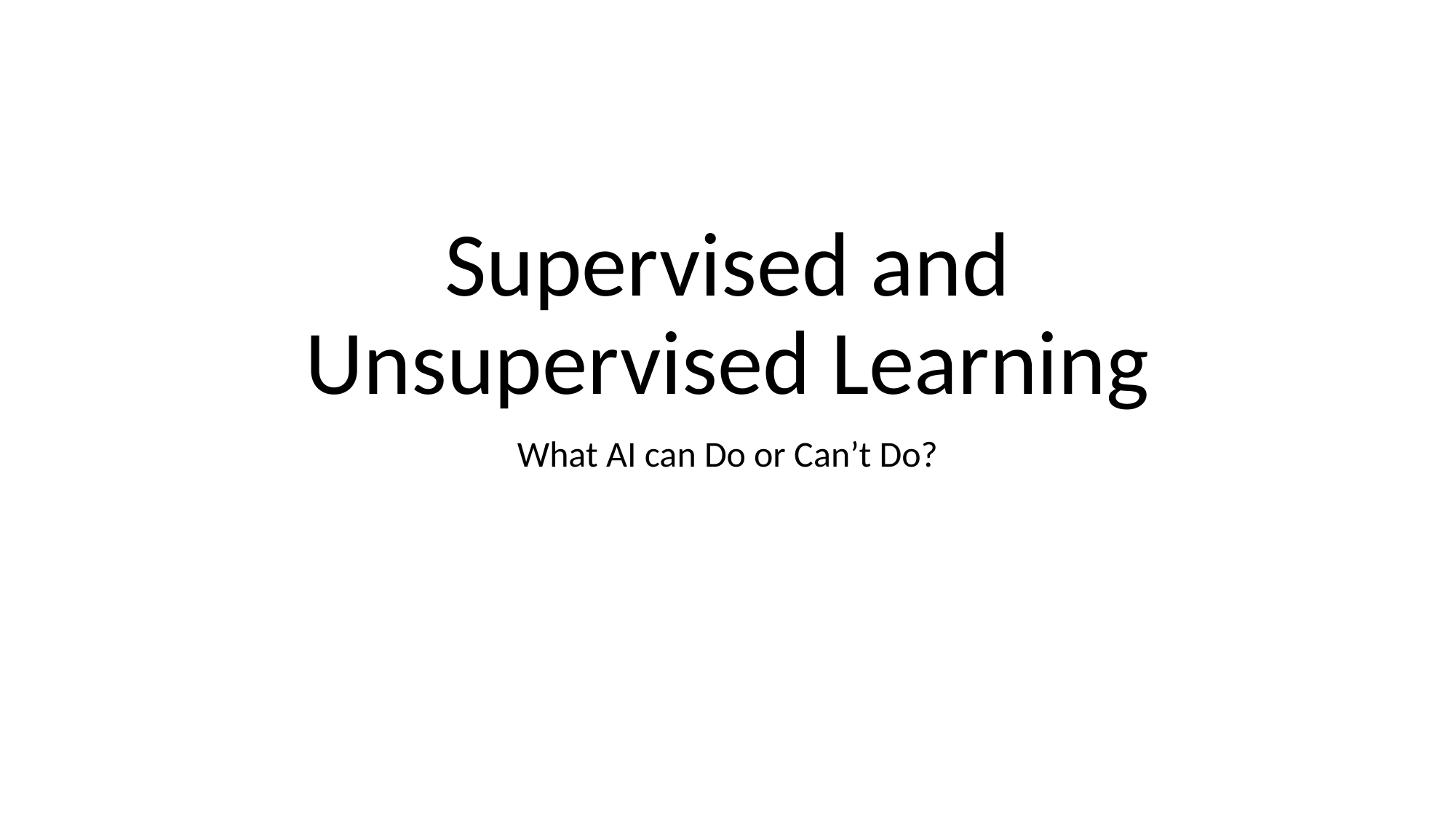

# Supervised and Unsupervised Learning
What AI can Do or Can’t Do?